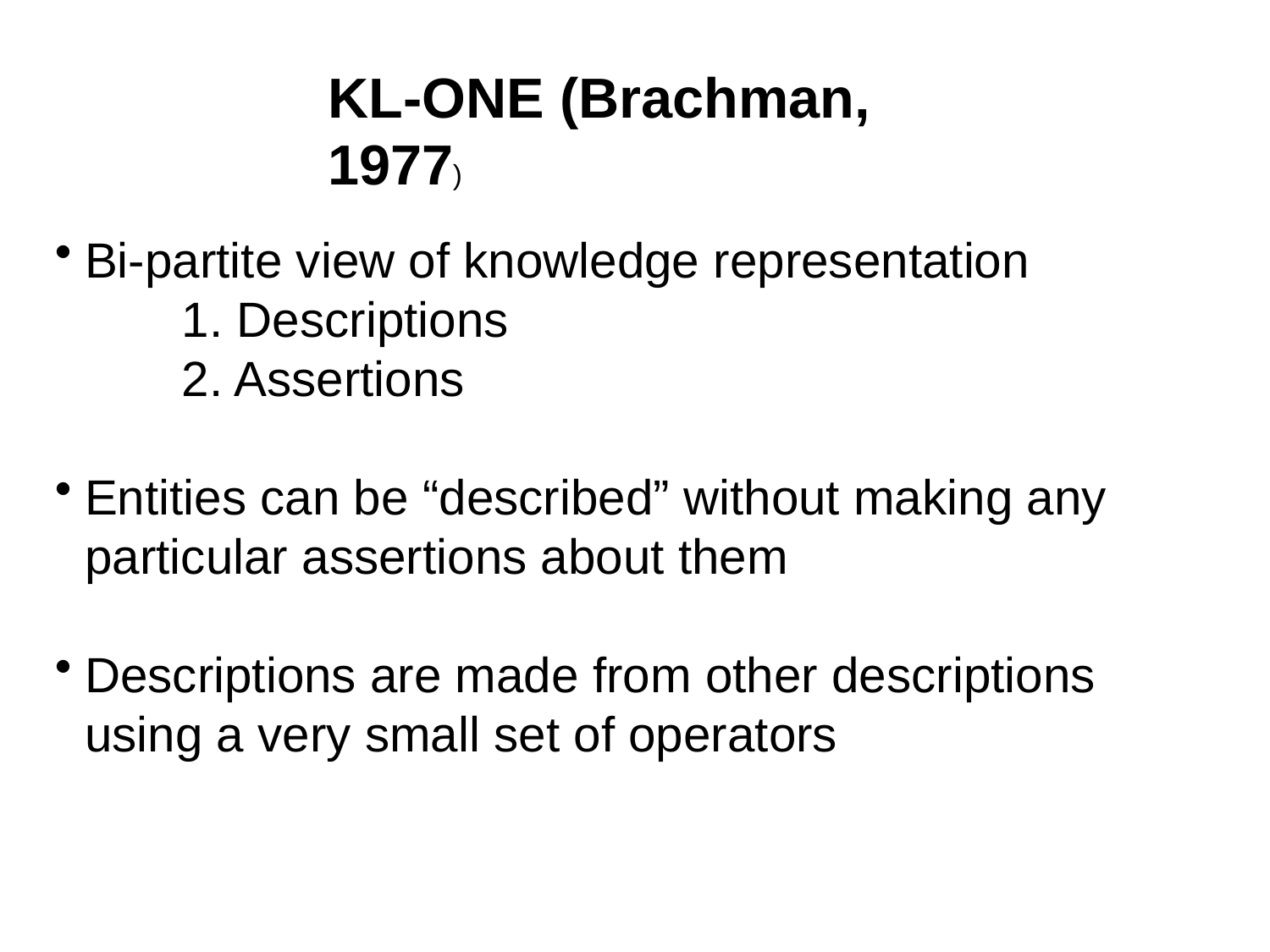

KL-ONE (Brachman, 1977)

Bi-partite view of knowledge representation
	1. Descriptions
	2. Assertions

Entities can be “described” without making any particular assertions about them

Descriptions are made from other descriptions using a very small set of operators